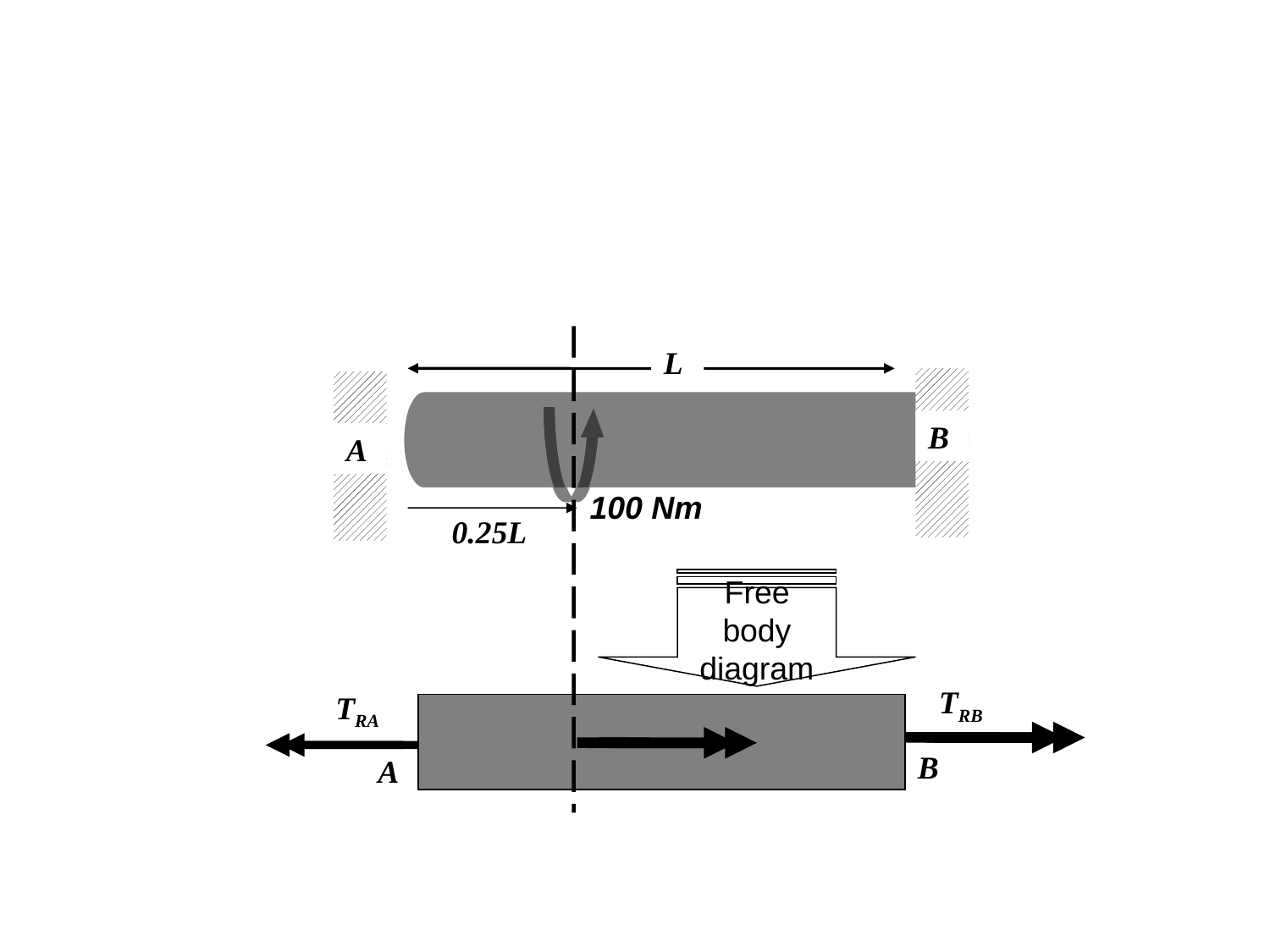

#

L

B
A
Free body diagram
100 Nm
0.25L

TRB
TRA

B

A